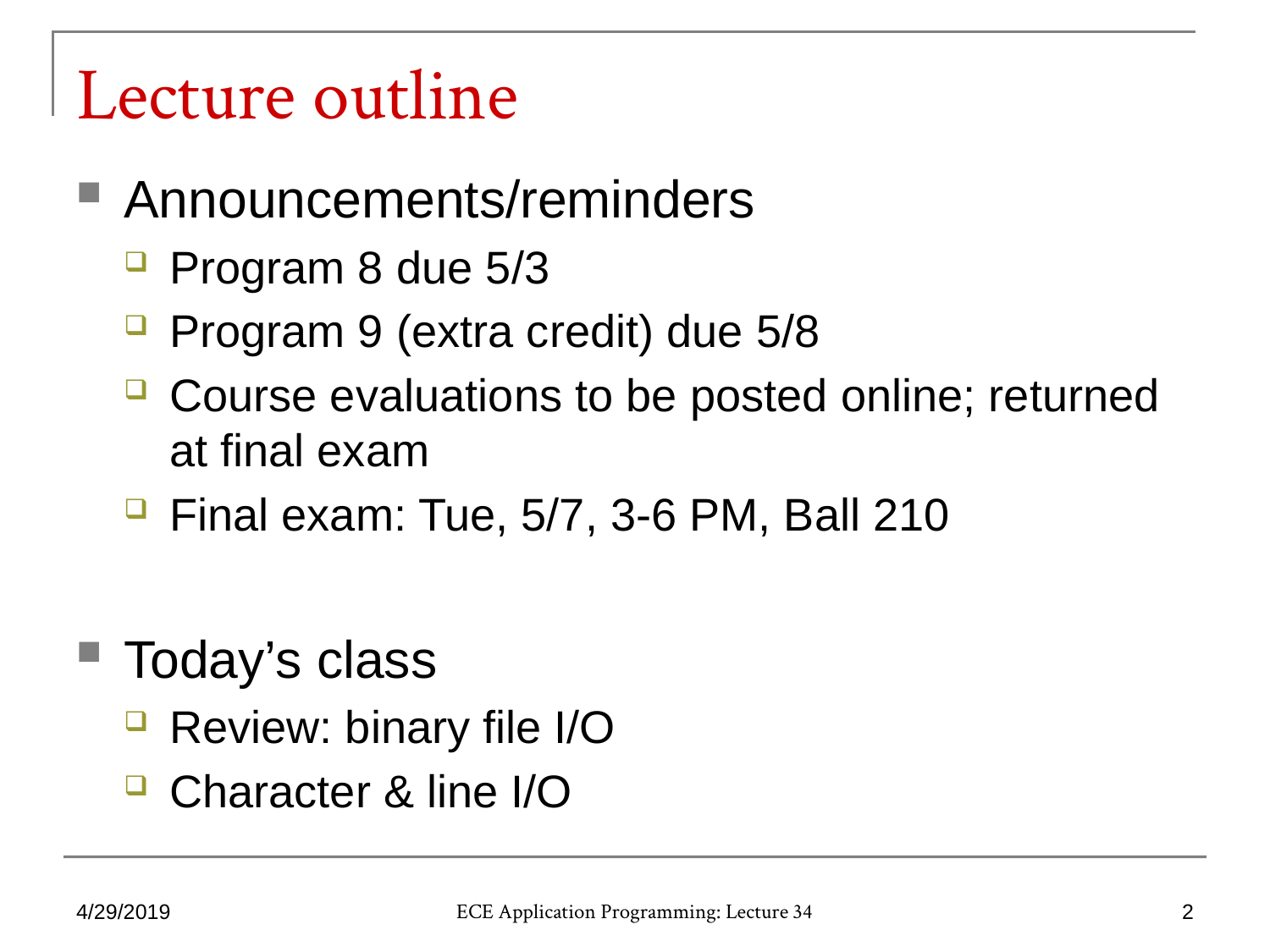

# Lecture outline
Announcements/reminders
Program 8 due 5/3
Program 9 (extra credit) due 5/8
Course evaluations to be posted online; returned at final exam
Final exam: Tue, 5/7, 3-6 PM, Ball 210

Today’s class
Review: binary file I/O
Character & line I/O
4/29/2019
2
ECE Application Programming: Lecture 34